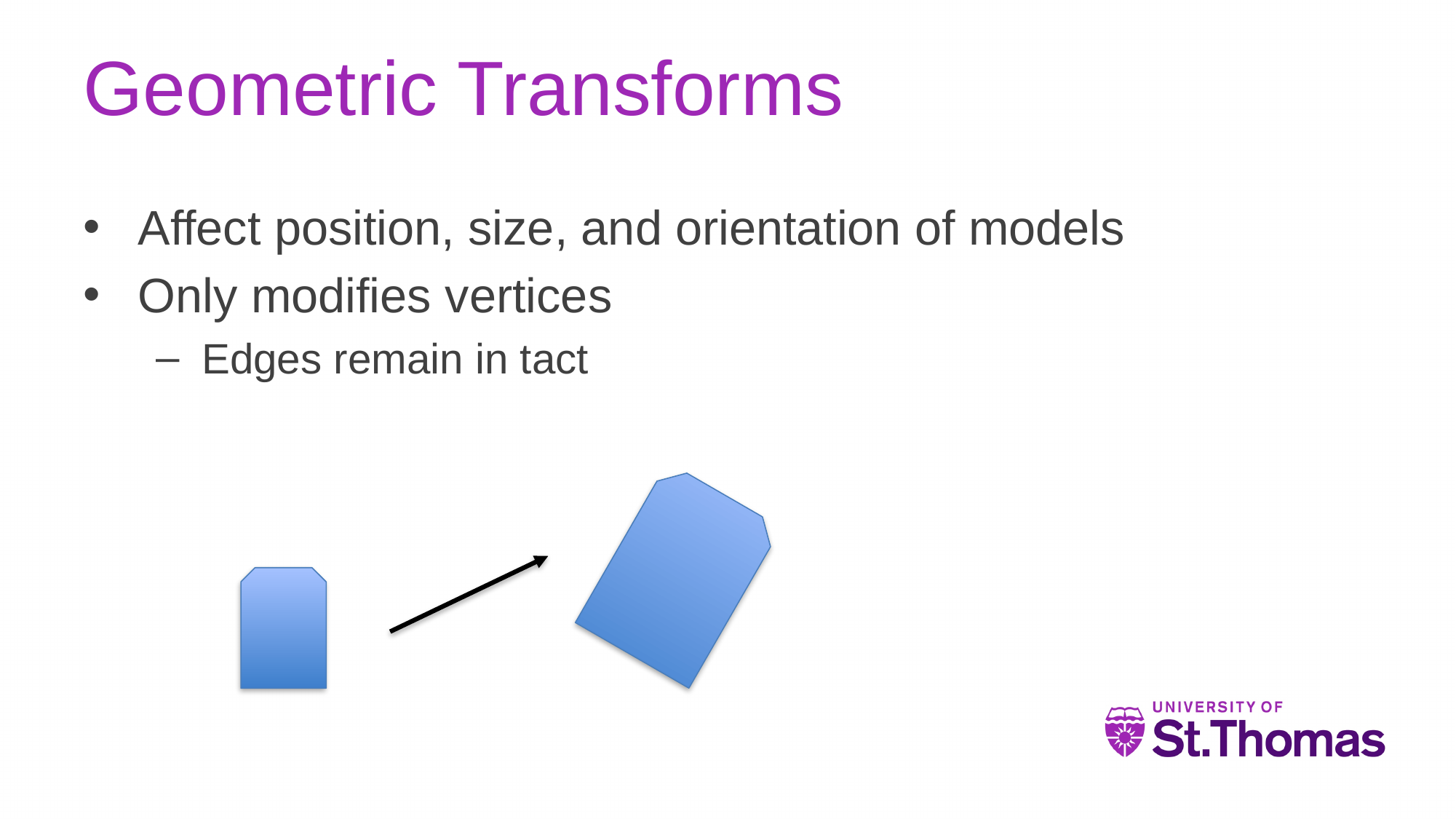

# Geometric Transforms
Affect position, size, and orientation of models
Only modifies vertices
Edges remain in tact